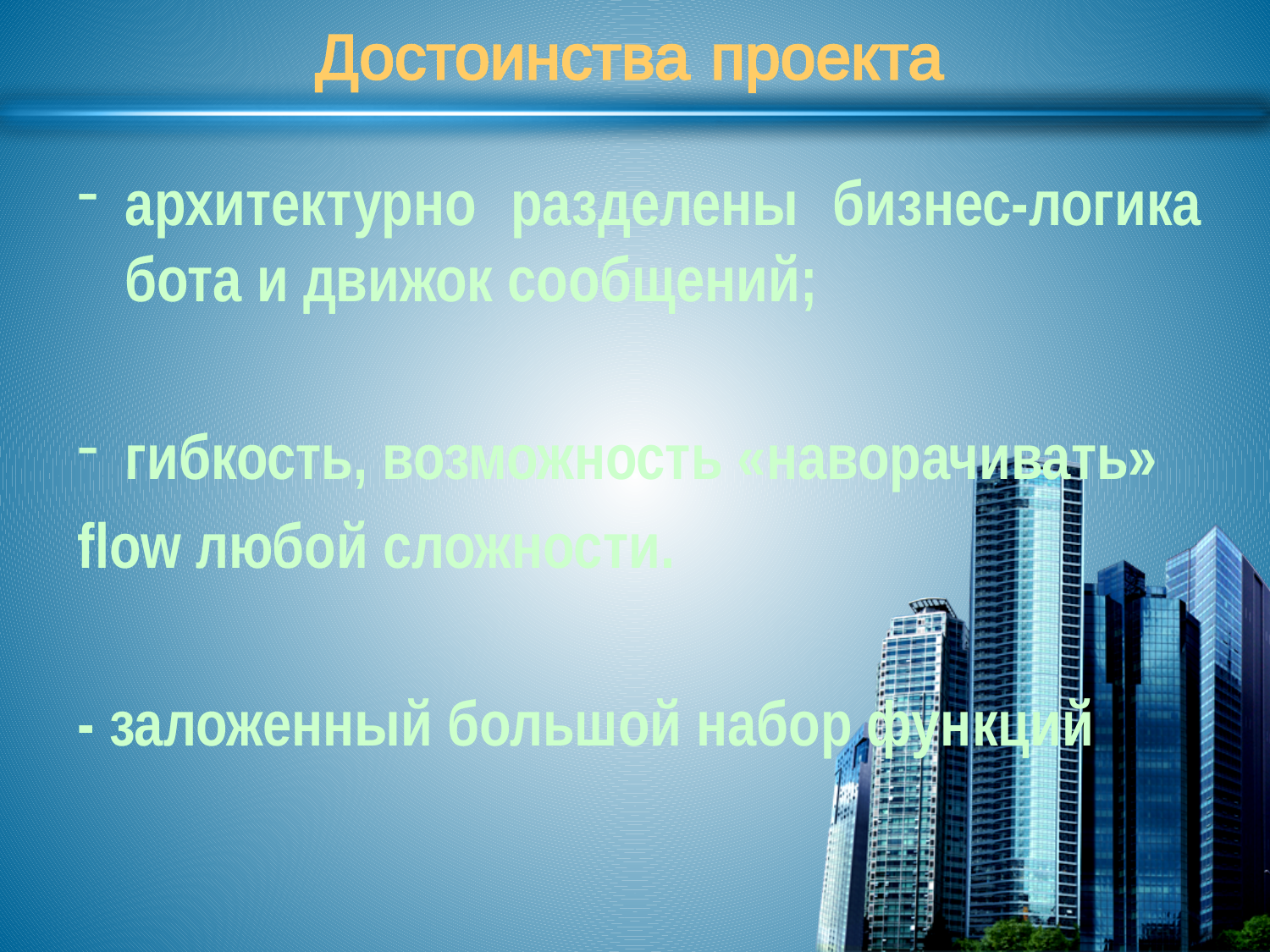

# Достоинства проекта
архитектурно разделены бизнес-логика бота и движок сообщений;

гибкость, возможность «наворачивать»
flow любой сложности.

- заложенный большой набор функций